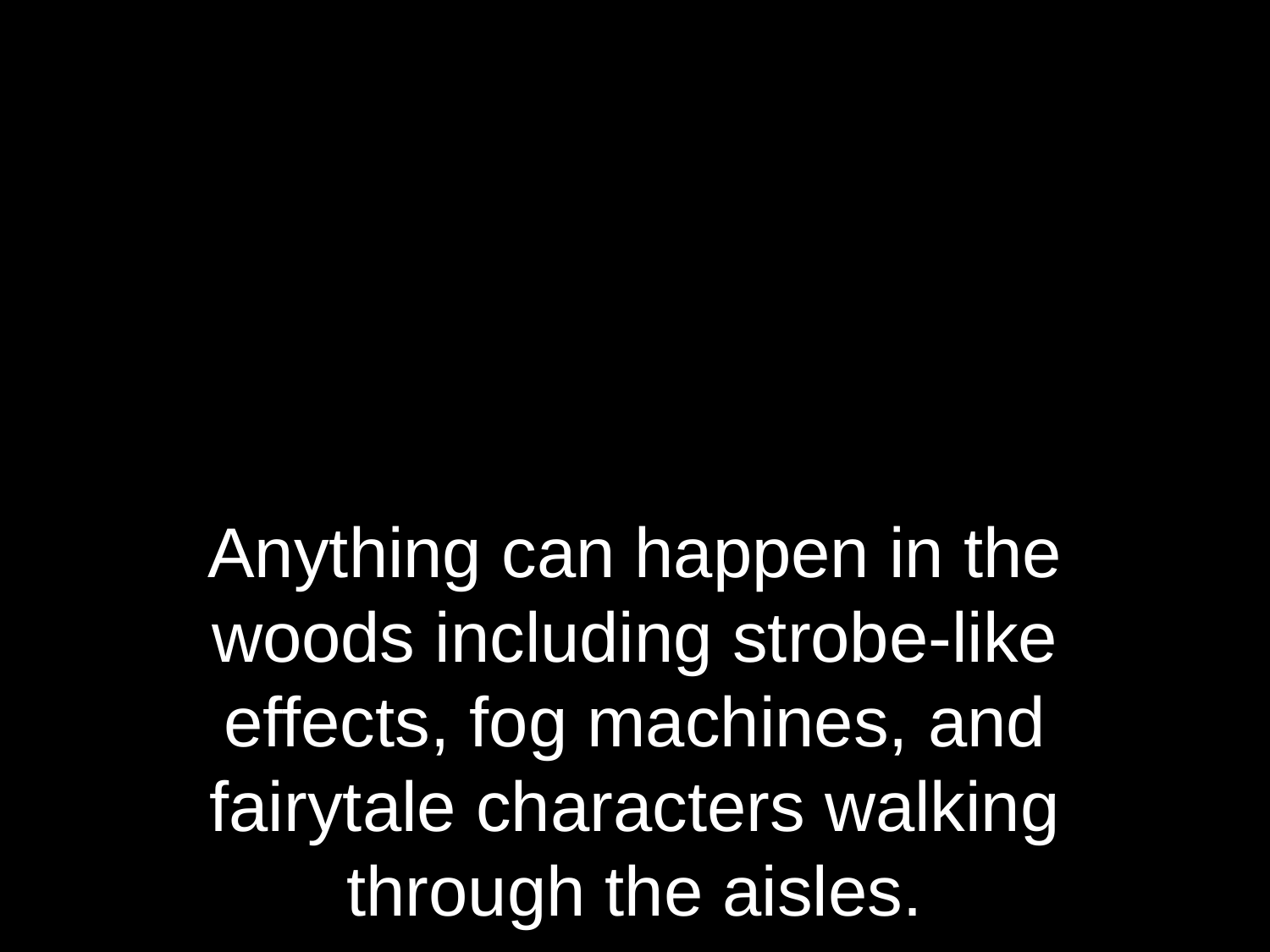

# Anything can happen in the woods including strobe-like effects, fog machines, and fairytale characters walking through the aisles.